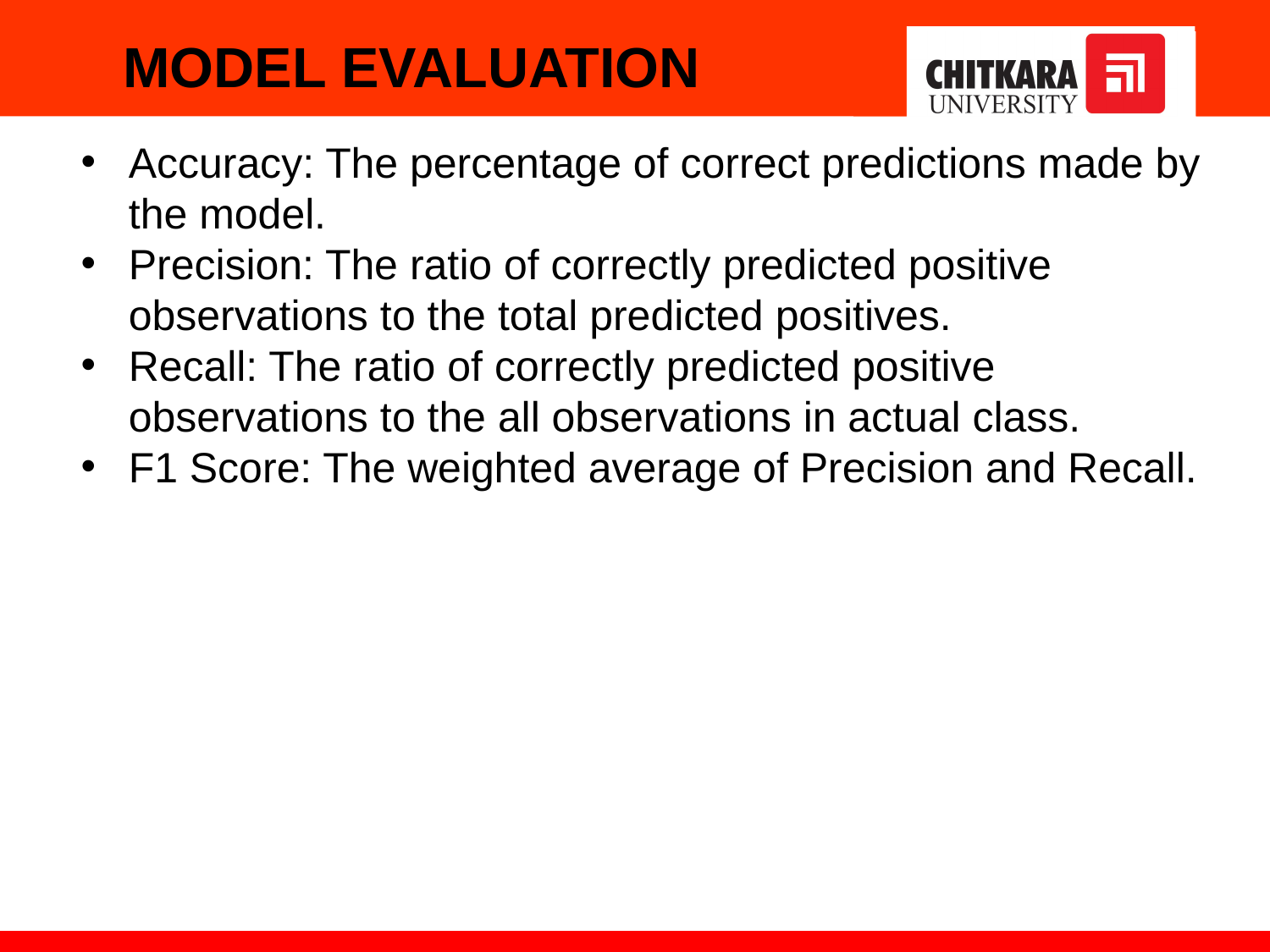

MODEL EVALUATION
Accuracy: The percentage of correct predictions made by the model.
Precision: The ratio of correctly predicted positive observations to the total predicted positives.
Recall: The ratio of correctly predicted positive observations to the all observations in actual class.
F1 Score: The weighted average of Precision and Recall.